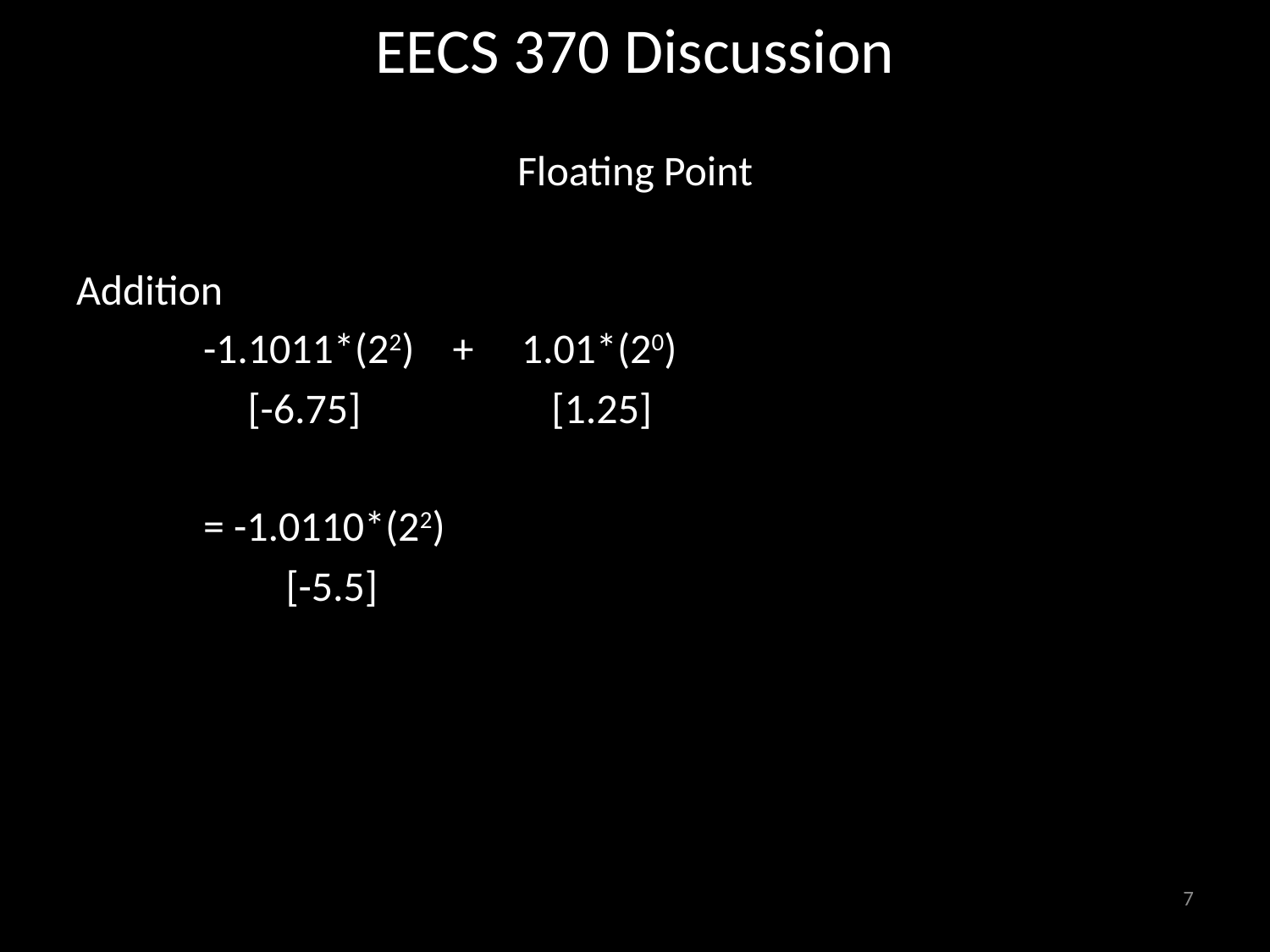

# EECS 370 Discussion
Floating Point

Addition
	-1.1011*(22)    +     1.01*(20)
                  [-6.75]                    [1.25]

	= -1.0110*(22)
                      [-5.5]
7